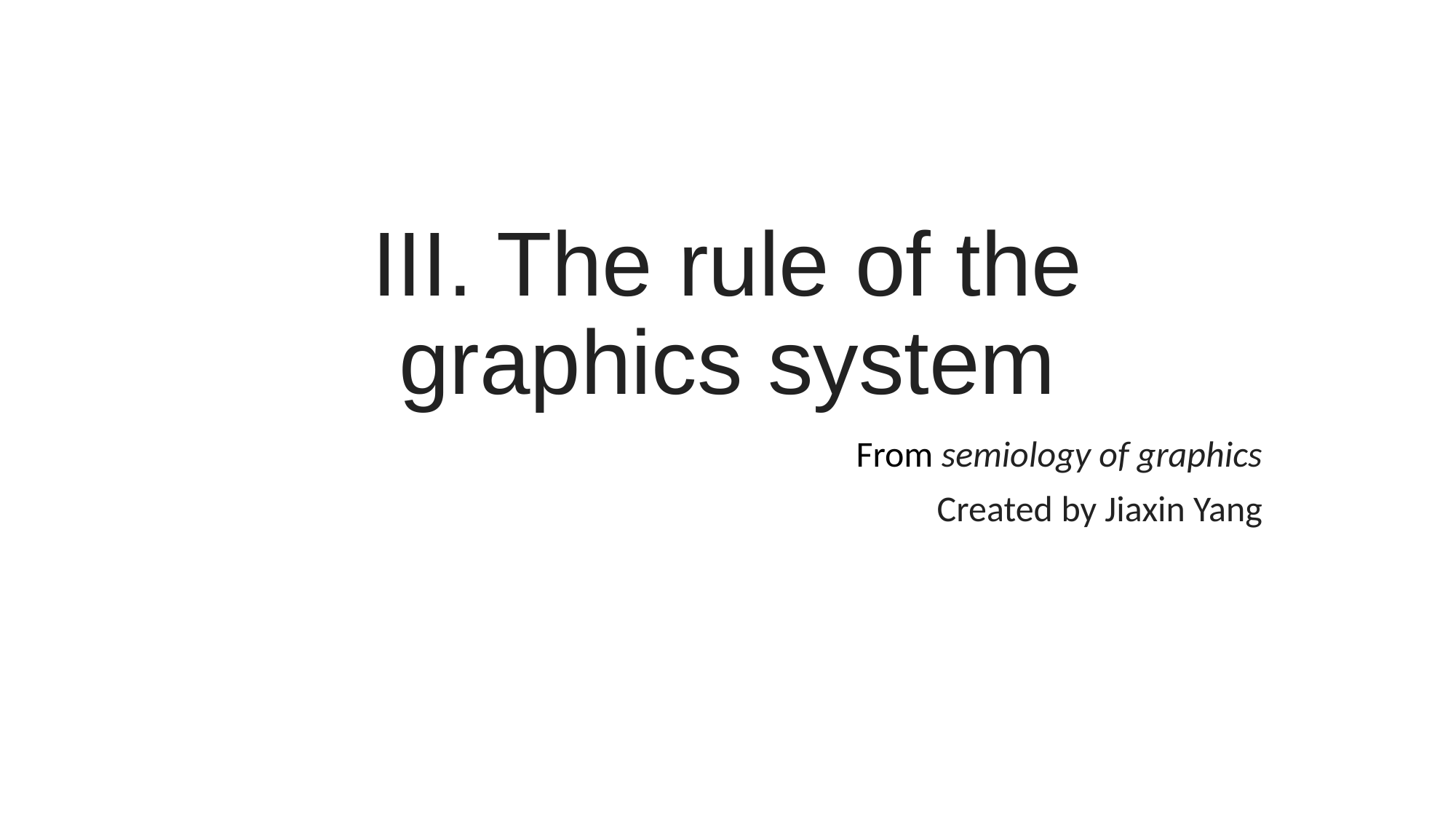

# III. The rule of the graphics system
From semiology of graphics
Created by Jiaxin Yang